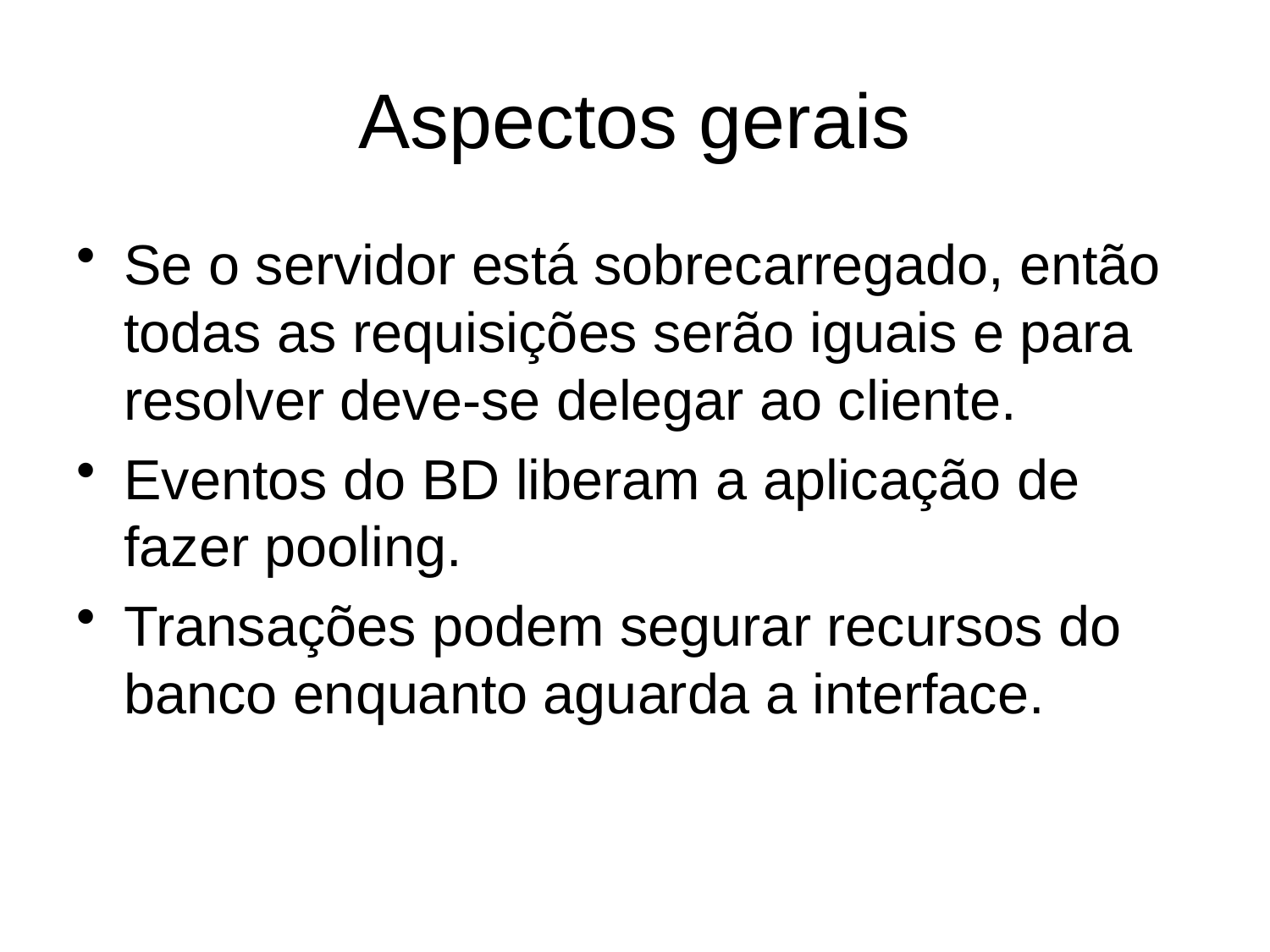

# Aspectos gerais
Se o servidor está sobrecarregado, então todas as requisições serão iguais e para resolver deve-se delegar ao cliente.
Eventos do BD liberam a aplicação de fazer pooling.
Transações podem segurar recursos do banco enquanto aguarda a interface.